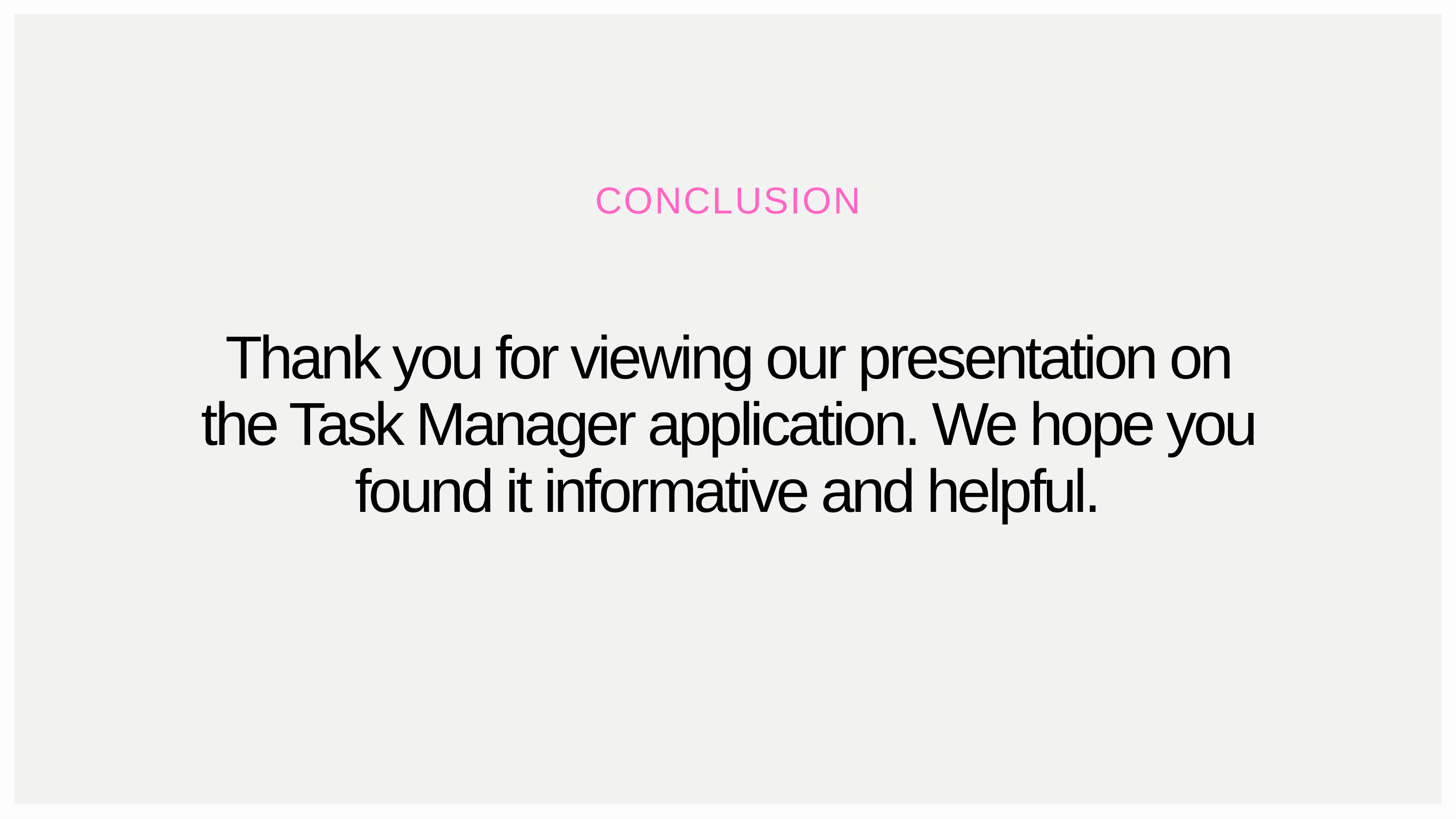

CONCLUSION
Thank you for viewing our presentation on the Task Manager application. We hope you found it informative and helpful.